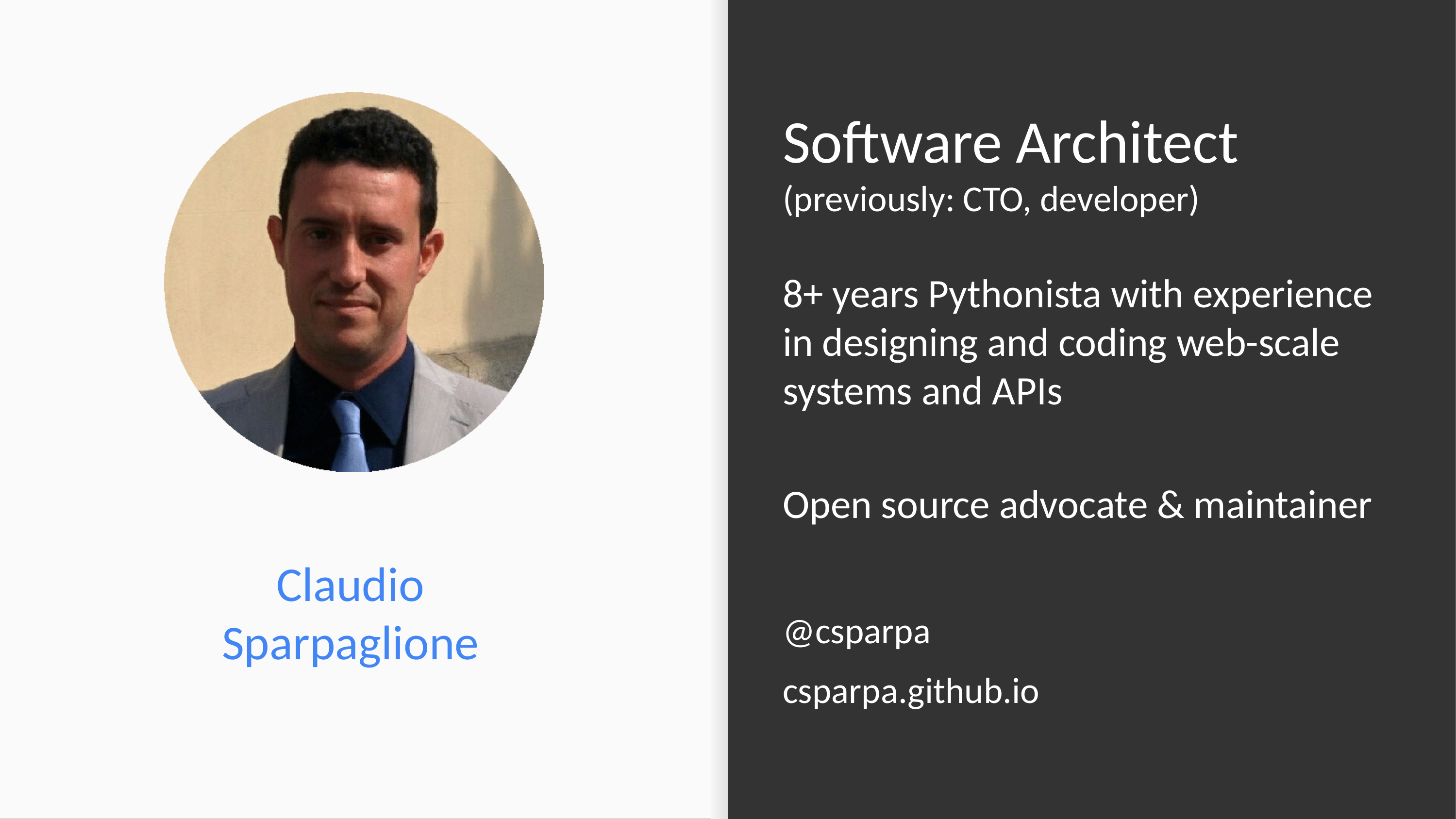

Software Architect
(previously: CTO, developer)

8+ years Pythonista with experience in designing and coding web-scale systems and APIs

Open source advocate & maintainer

@csparpa
csparpa.github.io
# Claudio Sparpaglione